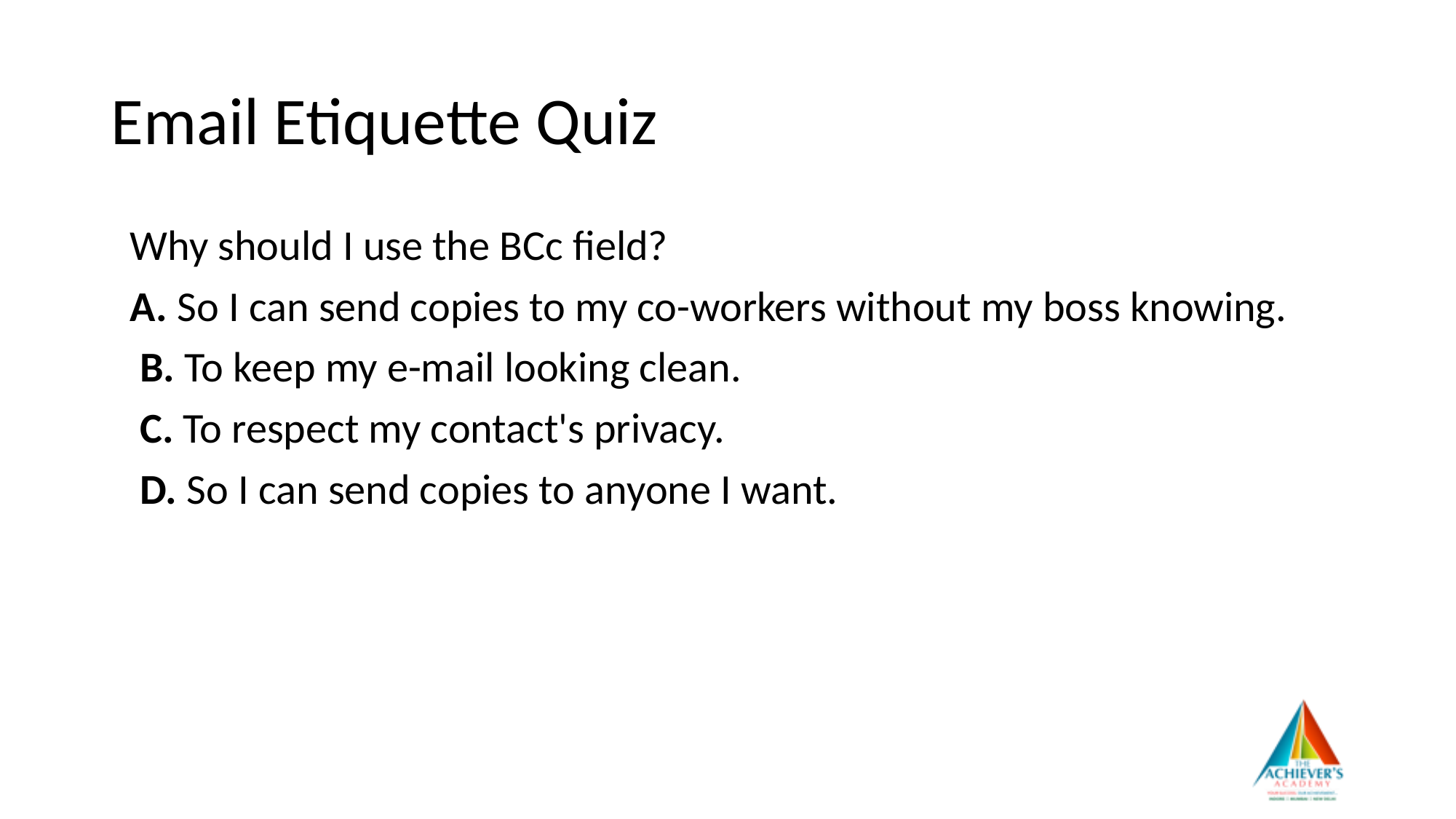

# Email Etiquette Quiz
  Why should I use the BCc field?
  A. So I can send copies to my co-workers without my boss knowing.
   B. To keep my e-mail looking clean.
   C. To respect my contact's privacy.
   D. So I can send copies to anyone I want.